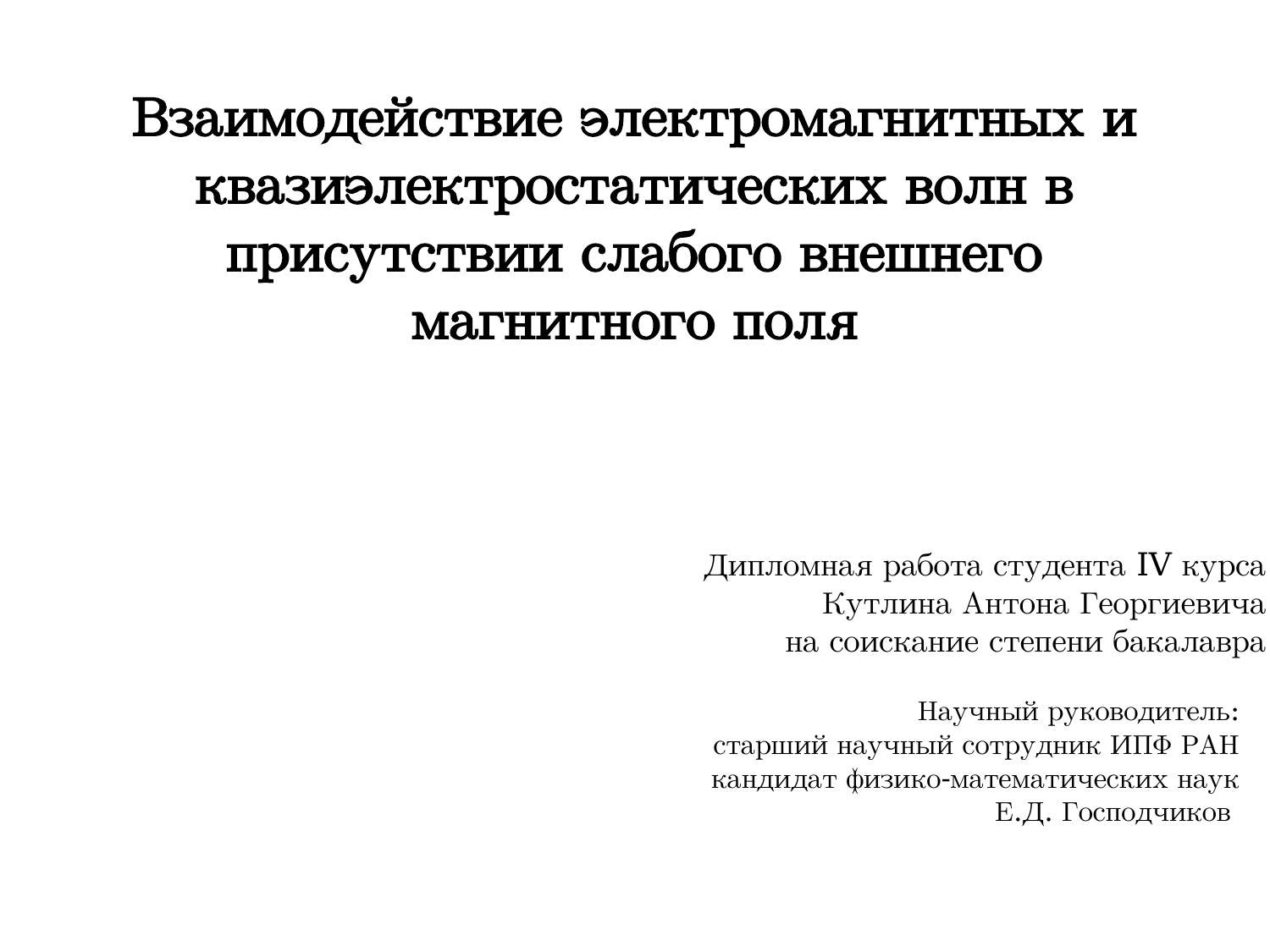

# Взаимодействие электромагнитных и квазиэлектростатических волн в присутствии слабого внешнего магнитного поля
Дипломная работа студента IV курса
Кутлина Антона Георгиевича
на соискание степени бакалавра
Научный руководитель:
старший научный сотрудник ИПФ РАН
кандидат физико-математических наук
Е.Д. Господчиков